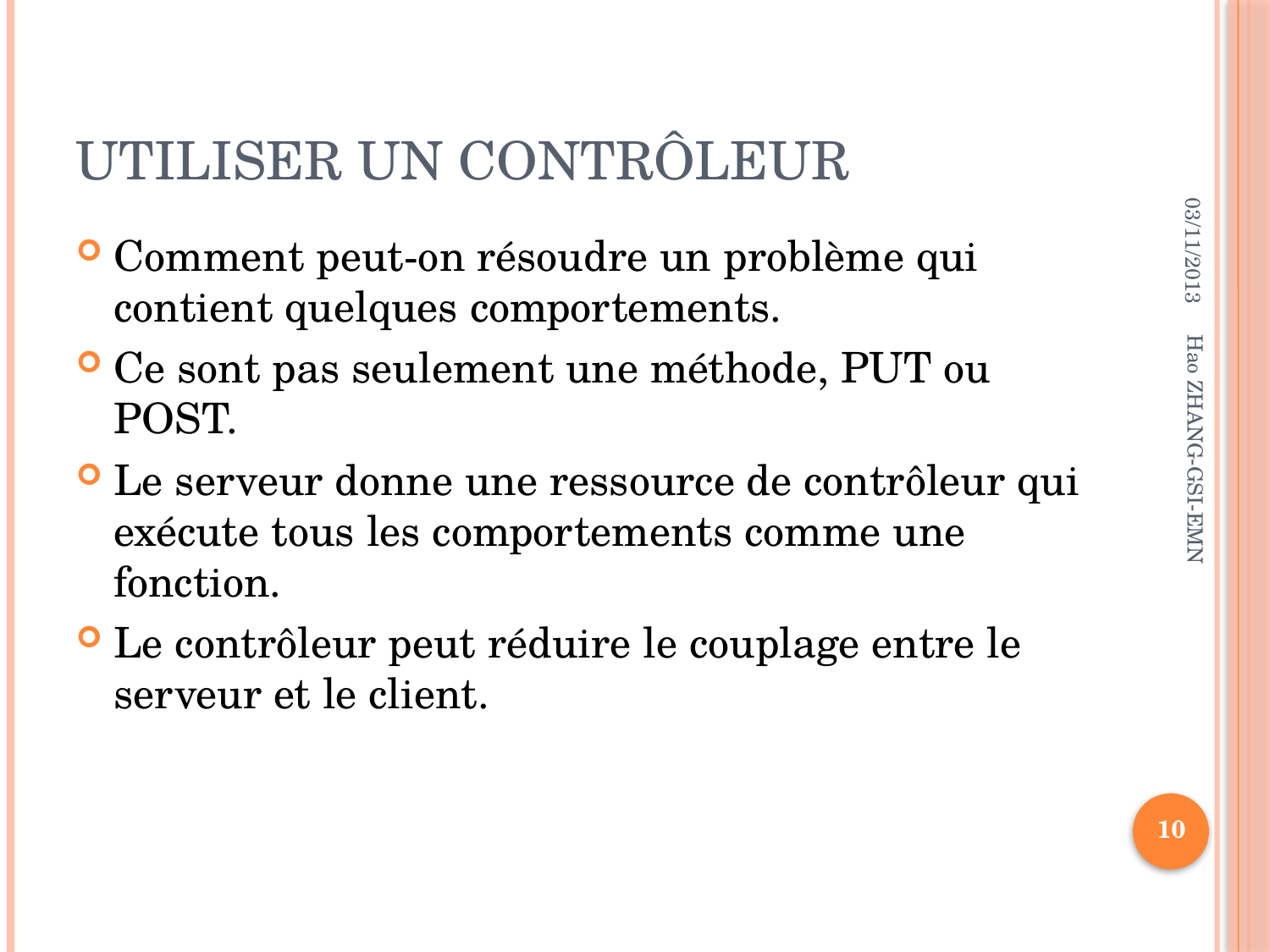

# Utiliser un contrôleur
03/11/2013
Comment peut-on résoudre un problème qui contient quelques comportements.
Ce sont pas seulement une méthode, PUT ou POST.
Le serveur donne une ressource de contrôleur qui exécute tous les comportements comme une fonction.
Le contrôleur peut réduire le couplage entre le serveur et le client.
Hao ZHANG-GSI-EMN
10